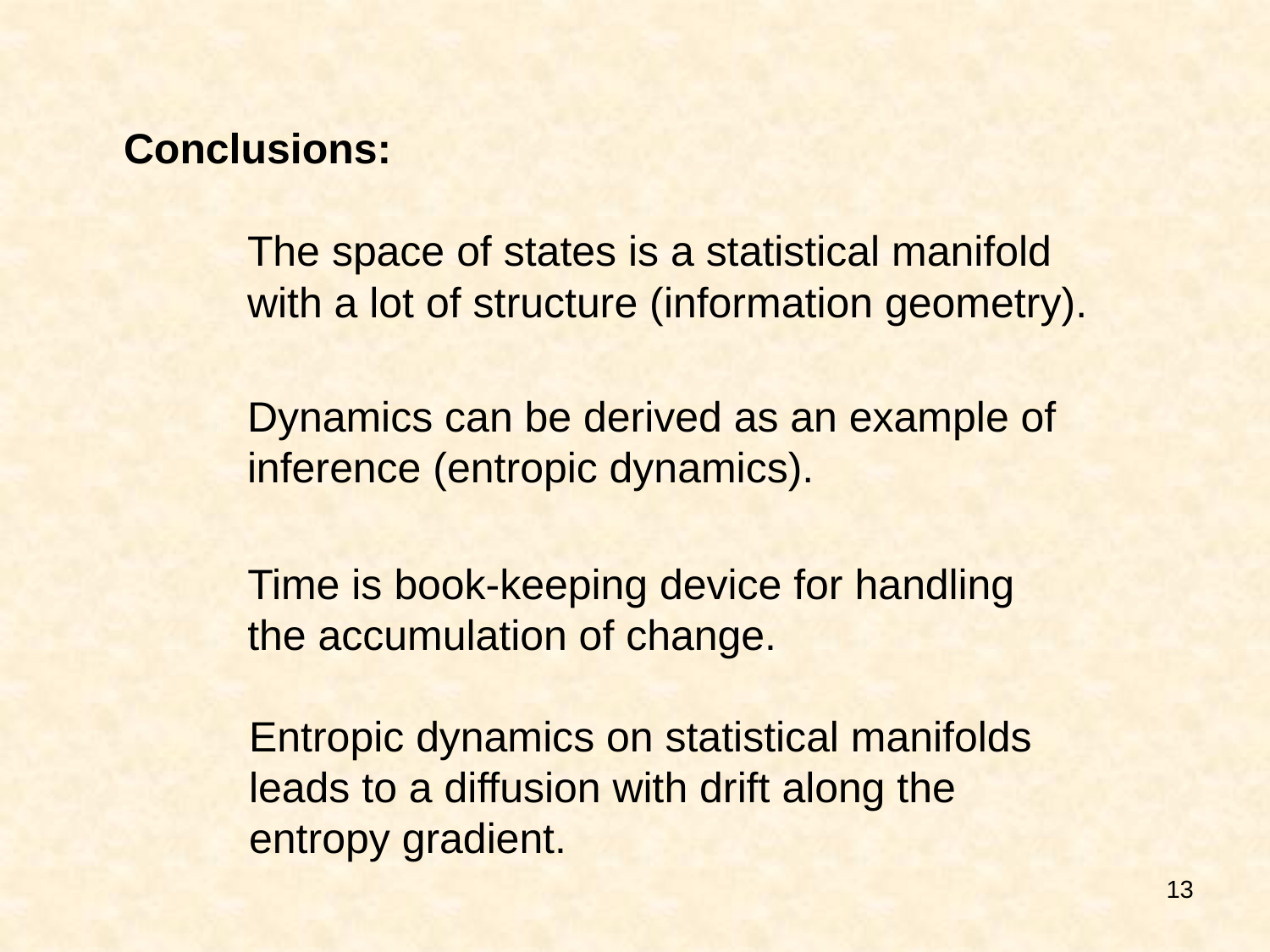

Conclusions:
The space of states is a statistical manifold with a lot of structure (information geometry).
Dynamics can be derived as an example of inference (entropic dynamics).
Time is book-keeping device for handling the accumulation of change.
Entropic dynamics on statistical manifolds leads to a diffusion with drift along the entropy gradient.
13